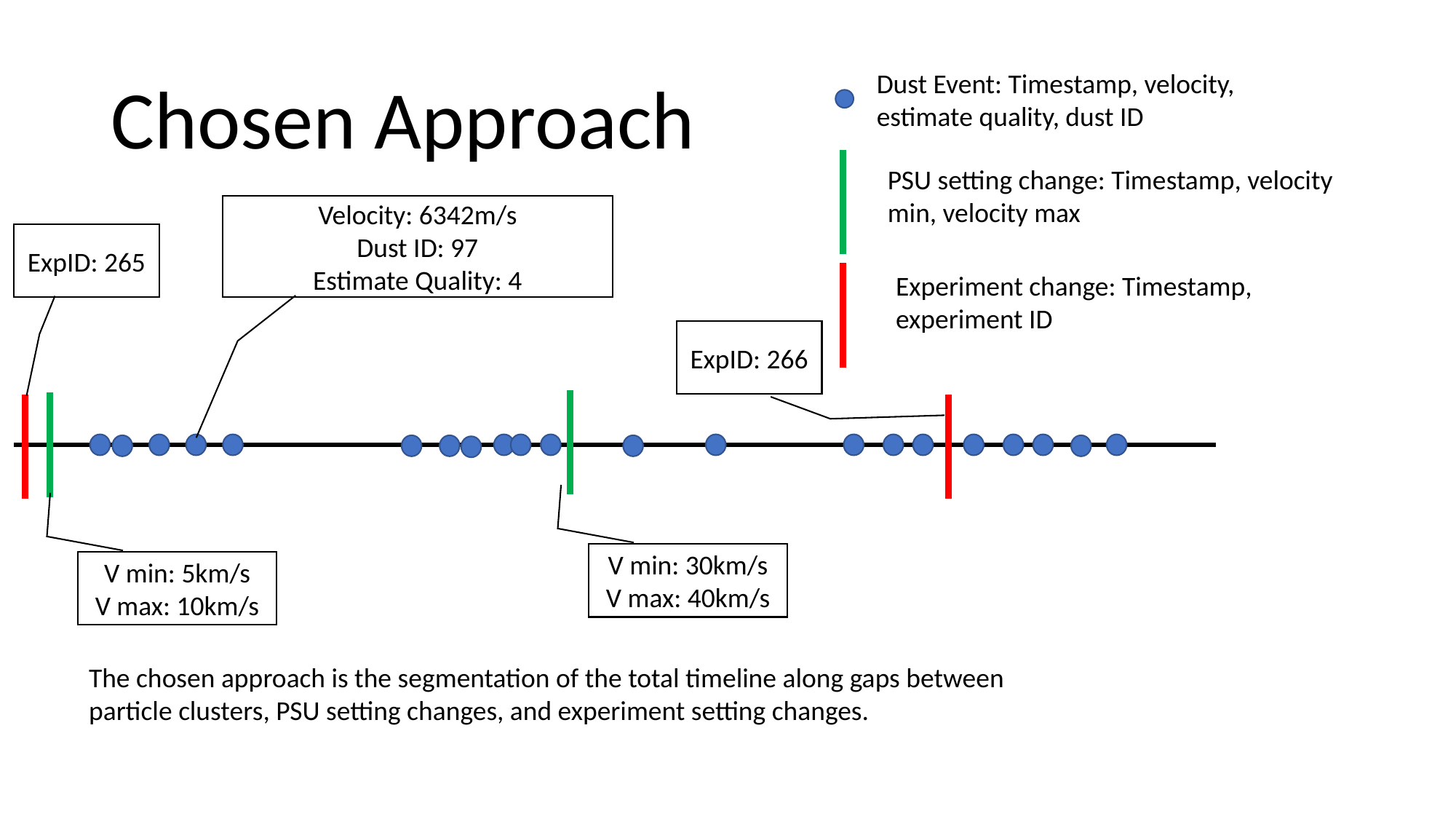

# Chosen Approach
Dust Event: Timestamp, velocity, estimate quality, dust ID

PSU setting change: Timestamp, velocity min, velocity max
Velocity: 6342m/s
Dust ID: 97
Estimate Quality: 4
ExpID: 265
Experiment change: Timestamp, experiment ID
ExpID: 266

V min: 30km/s
V max: 40km/s
V min: 5km/s
V max: 10km/s
The chosen approach is the segmentation of the total timeline along gaps between particle clusters, PSU setting changes, and experiment setting changes.